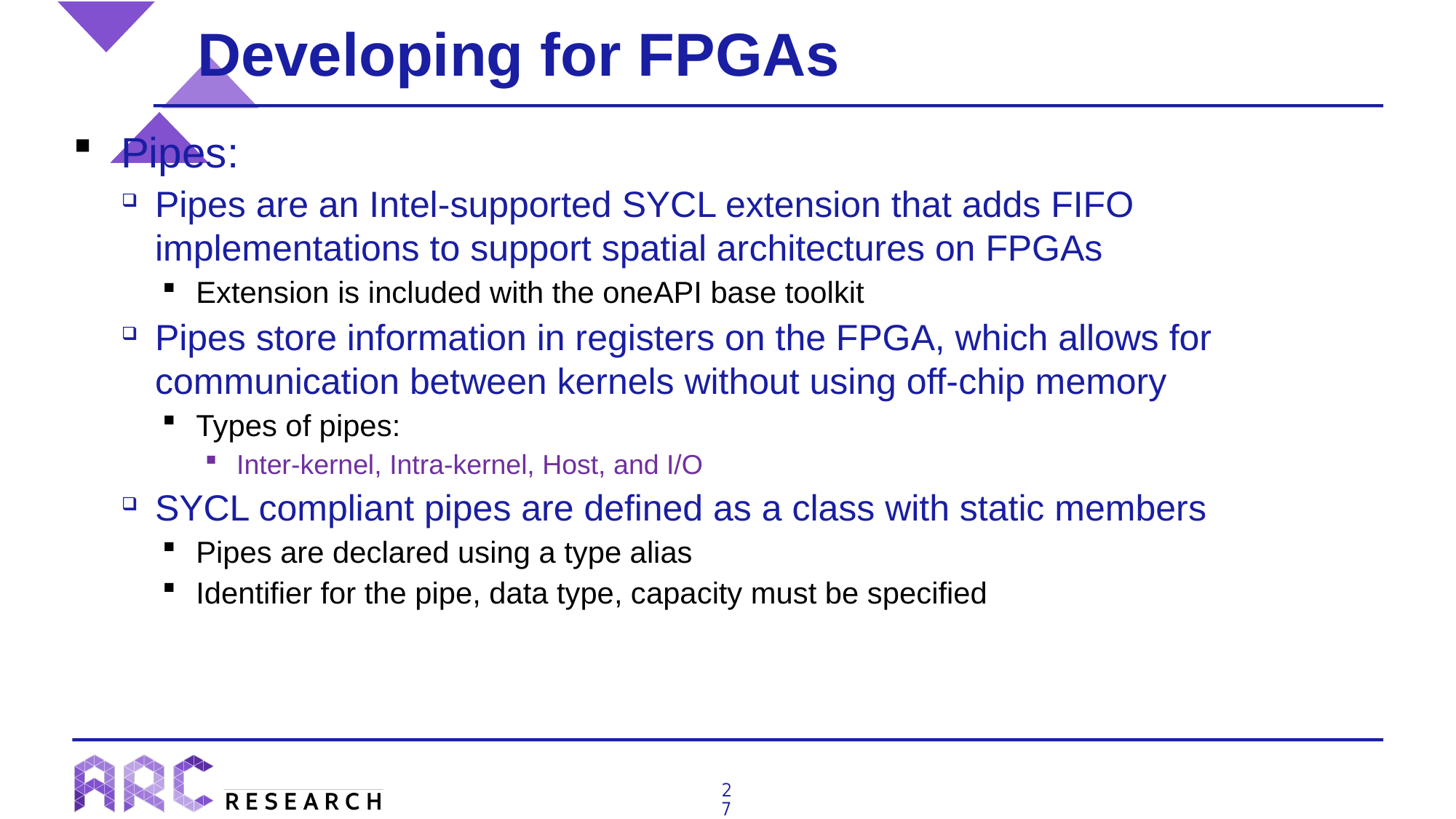

Developing for FPGAs
Pipes:
Pipes are an Intel-supported SYCL extension that adds FIFO implementations to support spatial architectures on FPGAs
Extension is included with the oneAPI base toolkit
Pipes store information in registers on the FPGA, which allows for communication between kernels without using off-chip memory
Types of pipes:
Inter-kernel, Intra-kernel, Host, and I/O
SYCL compliant pipes are defined as a class with static members
Pipes are declared using a type alias
Identifier for the pipe, data type, capacity must be specified

27